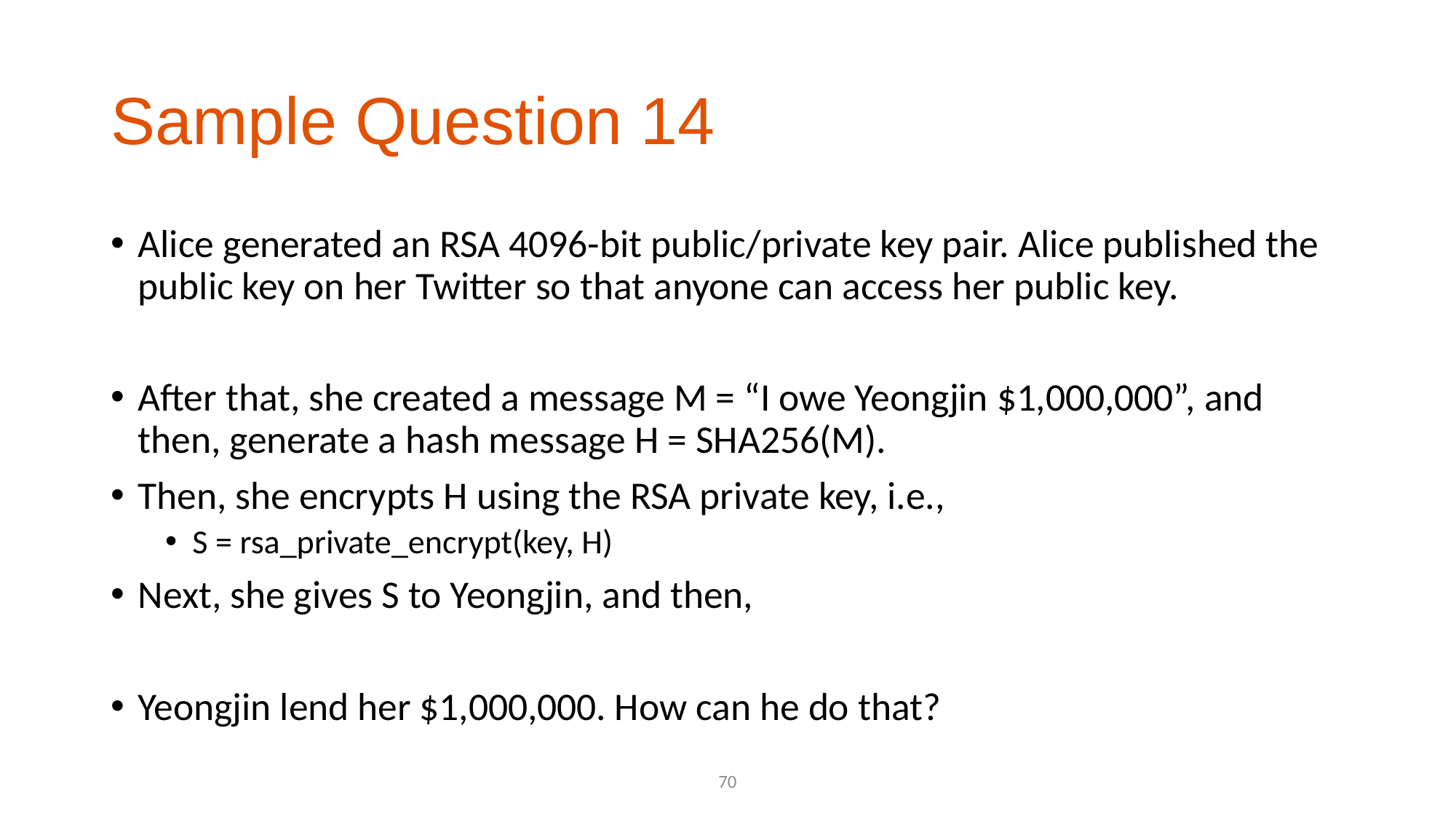

# Sample Question 14
Alice generated an RSA 4096-bit public/private key pair. Alice published the public key on her Twitter so that anyone can access her public key.

After that, she created a message M = “I owe Yeongjin $1,000,000”, and then, generate a hash message H = SHA256(M).
Then, she encrypts H using the RSA private key, i.e.,
S = rsa_private_encrypt(key, H)
Next, she gives S to Yeongjin, and then,

Yeongjin lend her $1,000,000. How can he do that?
70